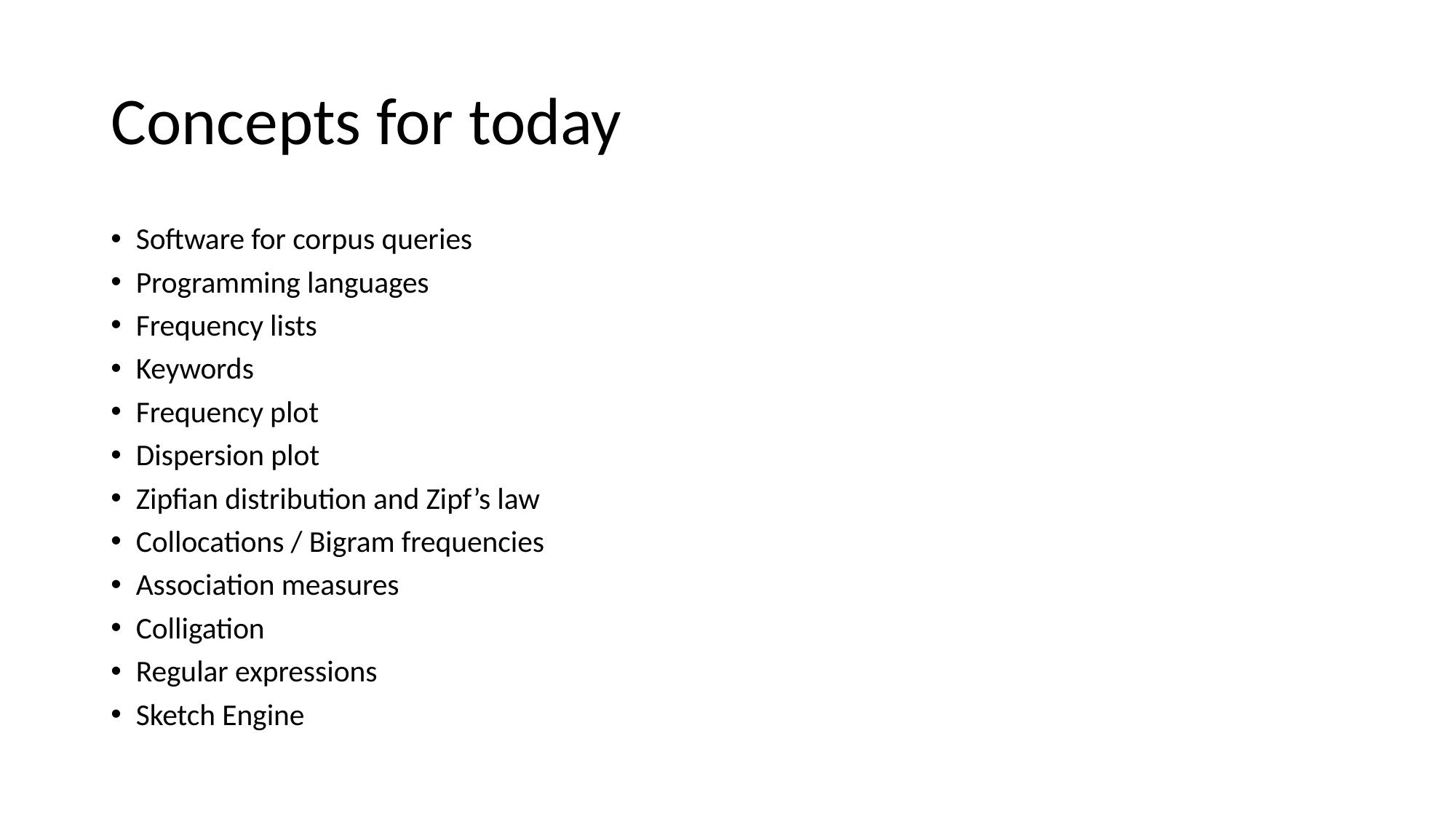

# Concepts for today
Software for corpus queries
Programming languages
Frequency lists
Keywords
Frequency plot
Dispersion plot
Zipfian distribution and Zipf’s law
Collocations / Bigram frequencies
Association measures
Colligation
Regular expressions
Sketch Engine